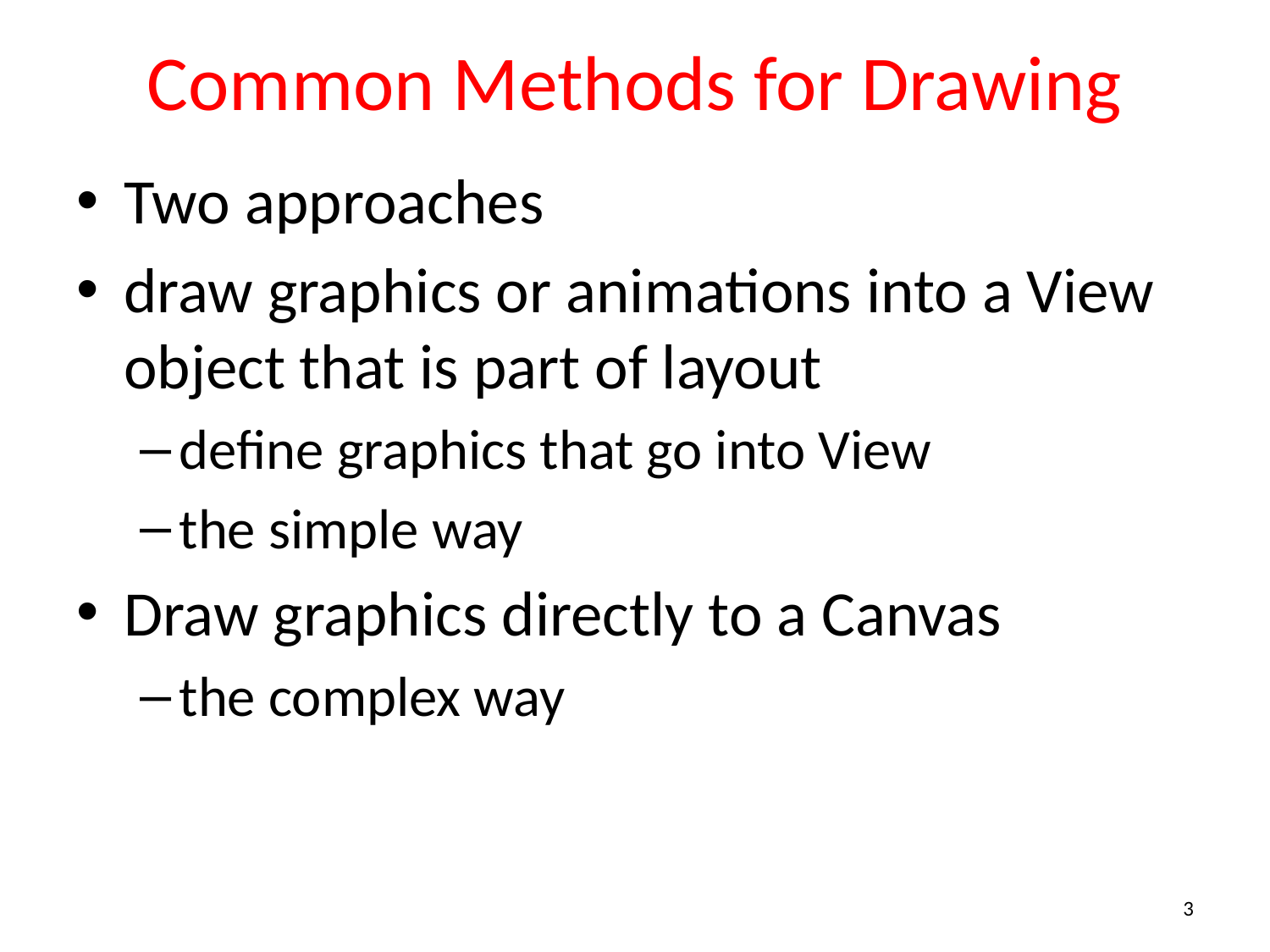

# Common Methods for Drawing
Two approaches
draw graphics or animations into a View object that is part of layout
define graphics that go into View
the simple way
Draw graphics directly to a Canvas
the complex way

3